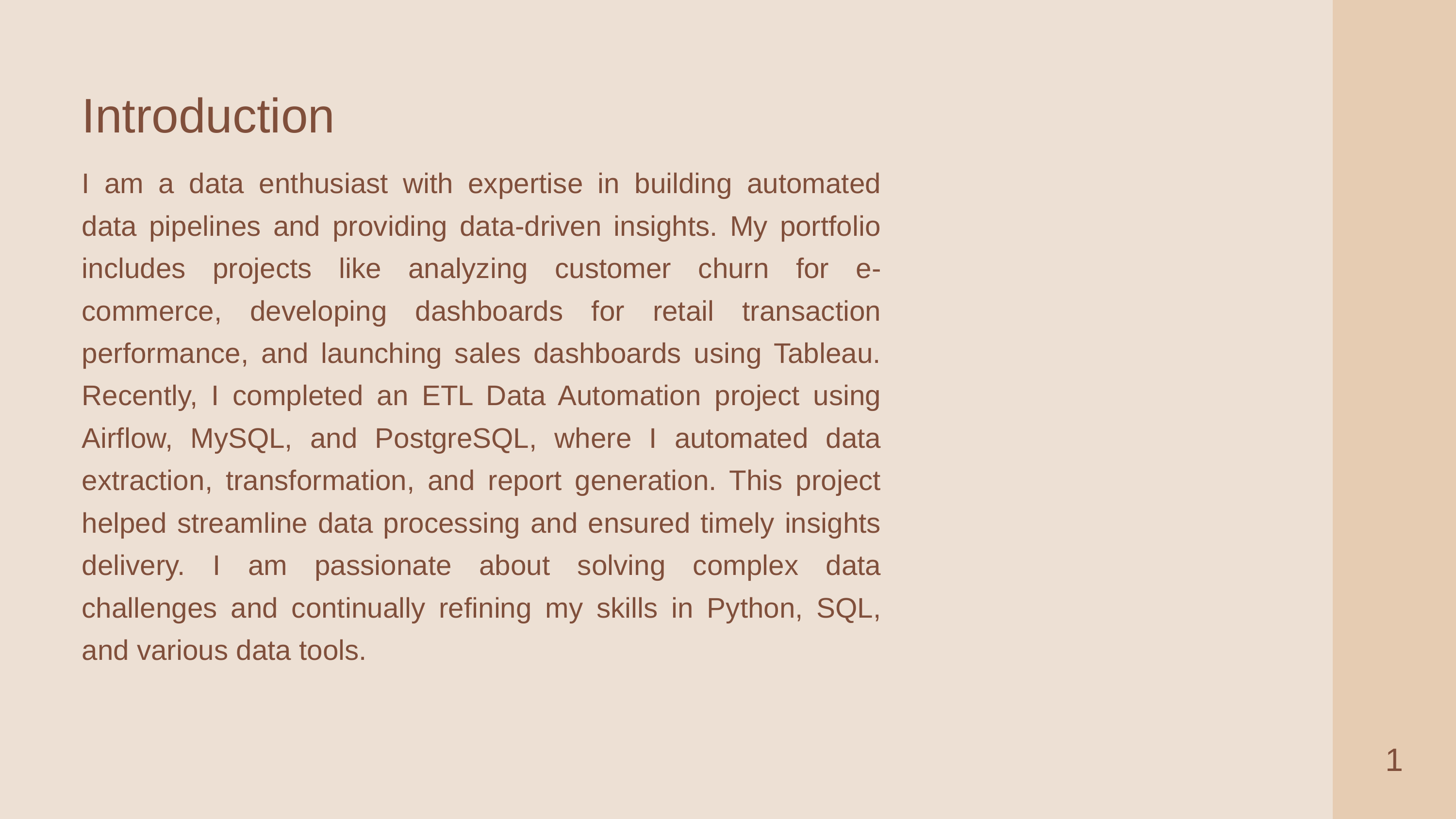

Introduction
I am a data enthusiast with expertise in building automated data pipelines and providing data-driven insights. My portfolio includes projects like analyzing customer churn for e-commerce, developing dashboards for retail transaction performance, and launching sales dashboards using Tableau. Recently, I completed an ETL Data Automation project using Airflow, MySQL, and PostgreSQL, where I automated data extraction, transformation, and report generation. This project helped streamline data processing and ensured timely insights delivery. I am passionate about solving complex data challenges and continually refining my skills in Python, SQL, and various data tools.
1